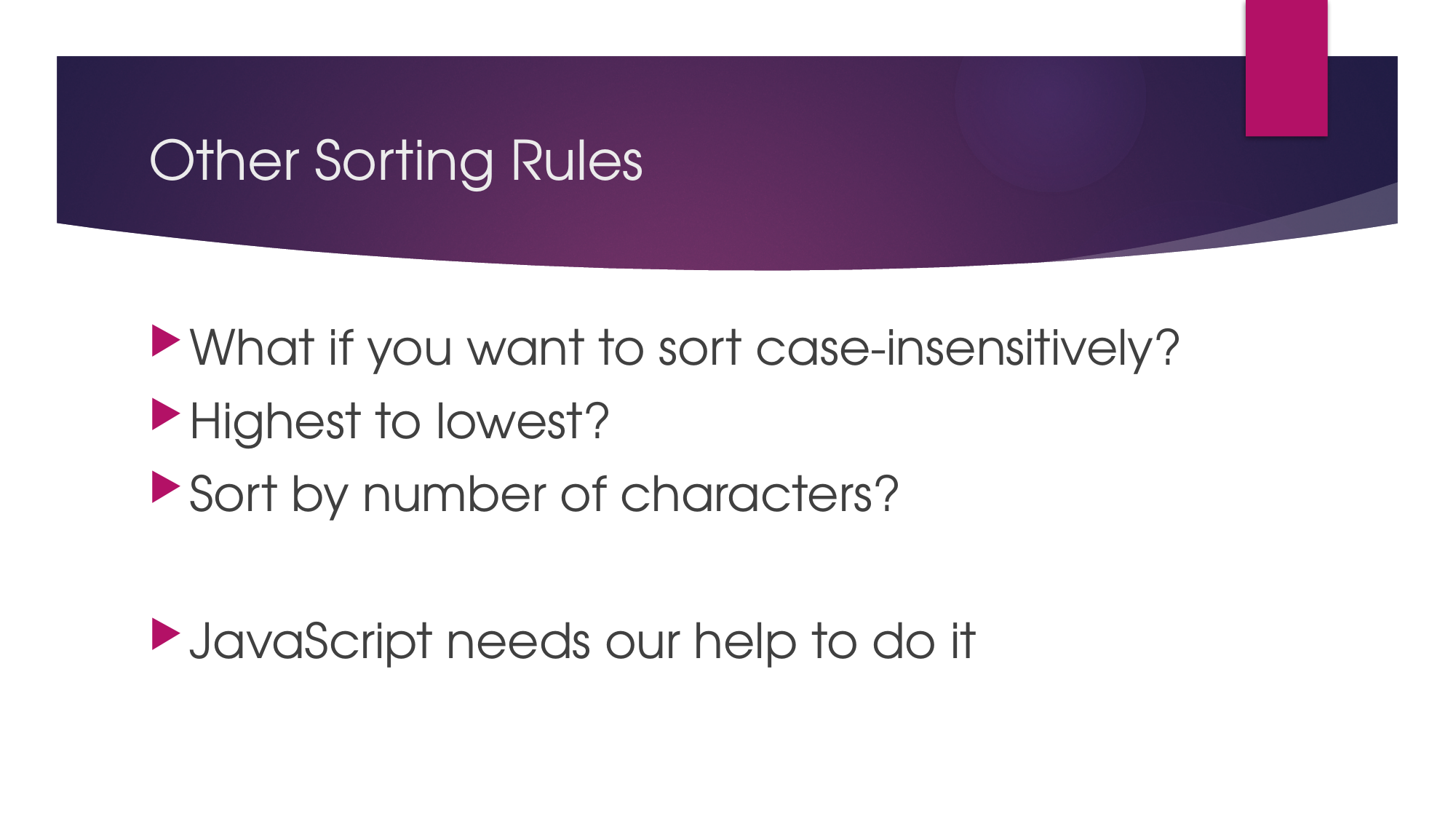

# Other Sorting Rules
What if you want to sort case-insensitively?
Highest to lowest?
Sort by number of characters?

JavaScript needs our help to do it